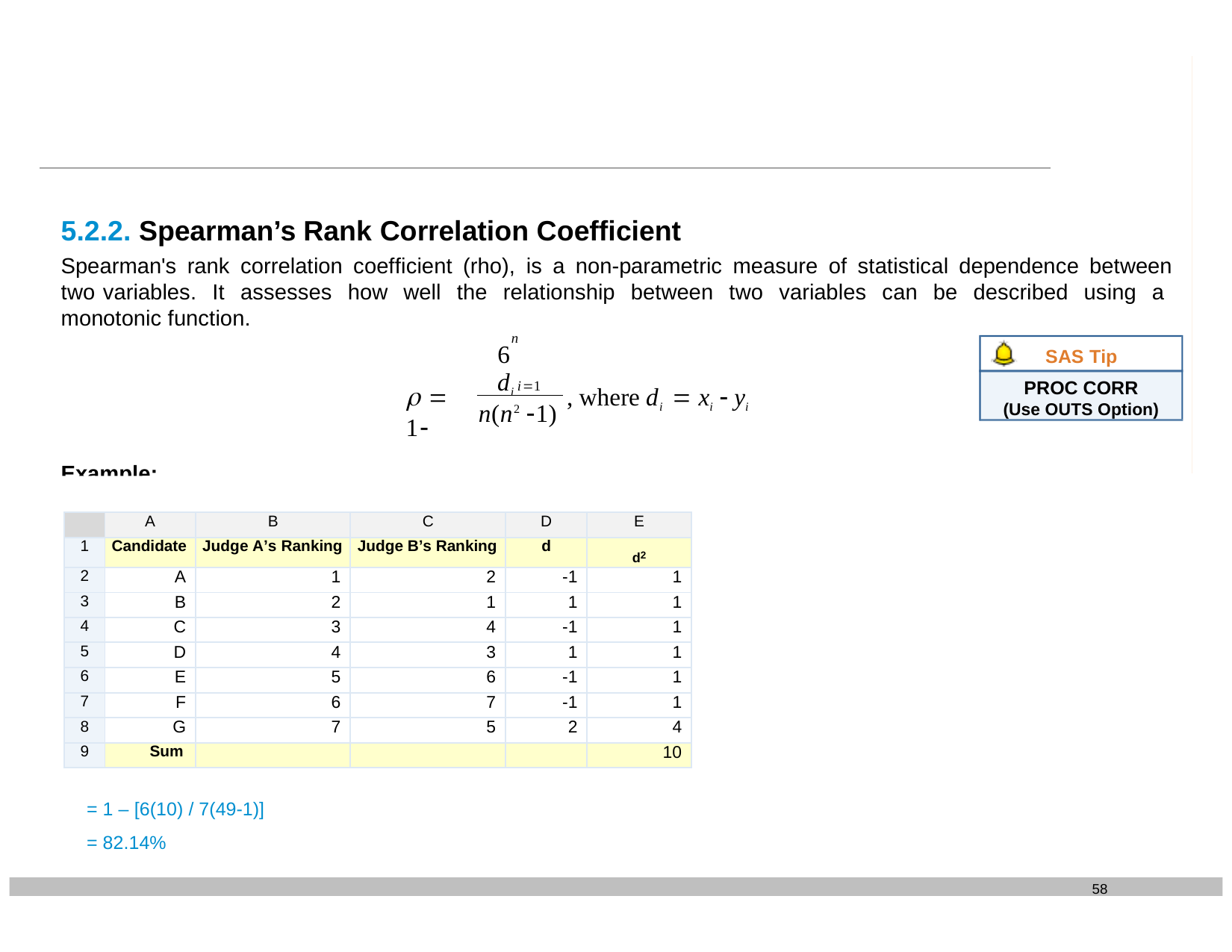

5.2.2. Spearman’s Rank Correlation Coefficient
Spearman's rank correlation coefficient (rho), is a non-parametric measure of statistical dependence between two variables.  It  assesses  how  well  the  relationship  between  two  variables  can  be  described  using  a  monotonic function.
n
6  di i=1

SAS Tip

PROC CORR
(Use OUTS Option)
ρ = 1−
, where di   = xi  − yi

n(n2  −1)
Example:

|  | A | B | C | D | E |
| --- | --- | --- | --- | --- | --- |
| 1 | Candidate | Judge A’s Ranking | Judge B’s Ranking | d | d2 |
| 2 | A | 1 | 2 | -1 | 1 |
| 3 | B | 2 | 1 | 1 | 1 |
| 4 | C | 3 | 4 | -1 | 1 |
| 5 | D | 4 | 3 | 1 | 1 |
| 6 | E | 5 | 6 | -1 | 1 |
| 7 | F | 6 | 7 | -1 | 1 |
| 8 | G | 7 | 5 | 2 | 4 |
| 9 | Sum |  |  |  | 10 |
  = 1 – [6(10) / 7(49-1)]
  = 82.14%

58